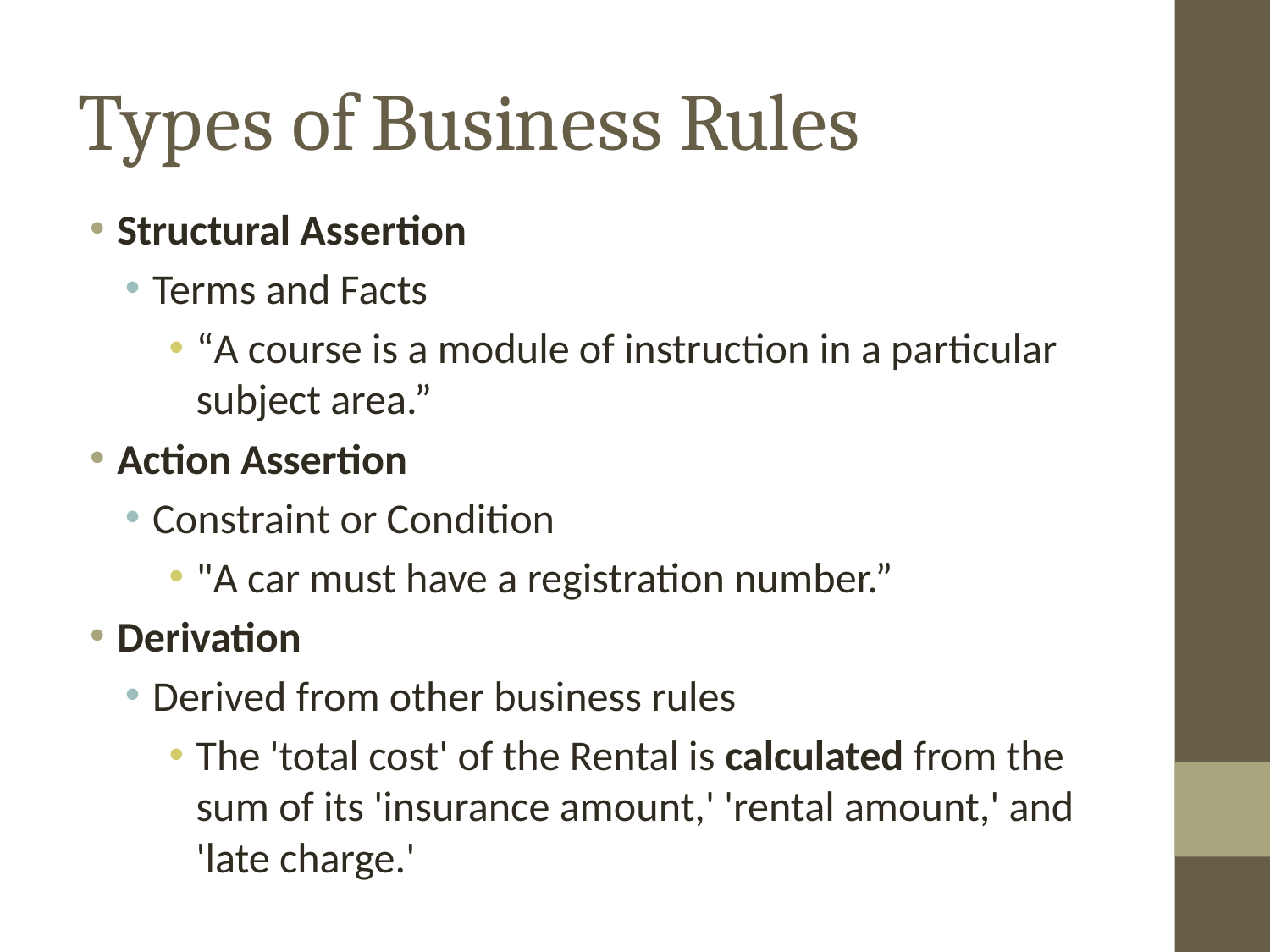

# Types of Business Rules
Structural Assertion
Terms and Facts
“A course is a module of instruction in a particular subject area.”
Action Assertion
Constraint or Condition
"A car must have a registration number.”
Derivation
Derived from other business rules
The 'total cost' of the Rental is calculated from the sum of its 'insurance amount,' 'rental amount,' and 'late charge.'